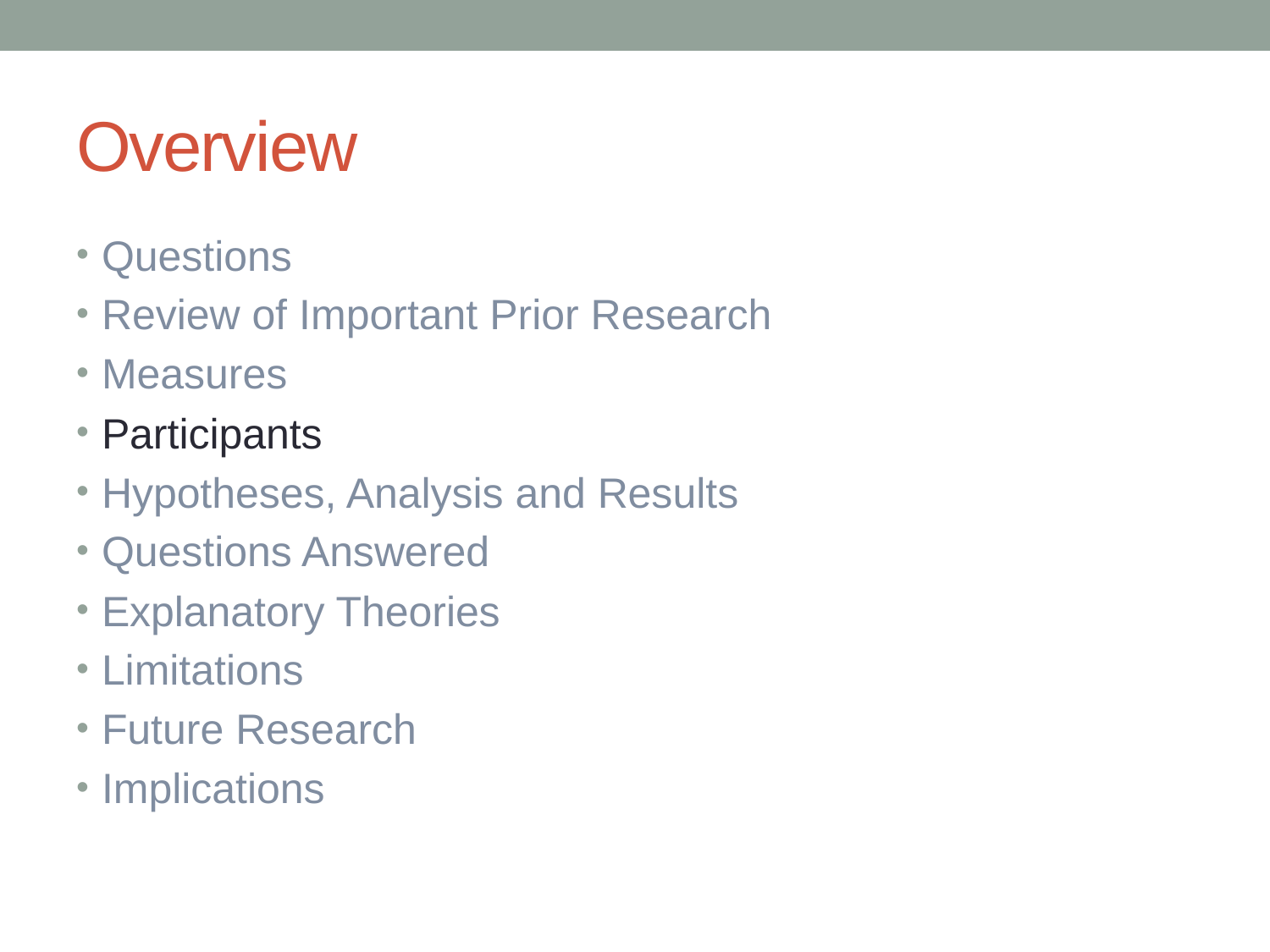

# Overview
Questions
Review of Important Prior Research
Measures
Participants
Hypotheses, Analysis and Results
Questions Answered
Explanatory Theories
Limitations
Future Research
Implications